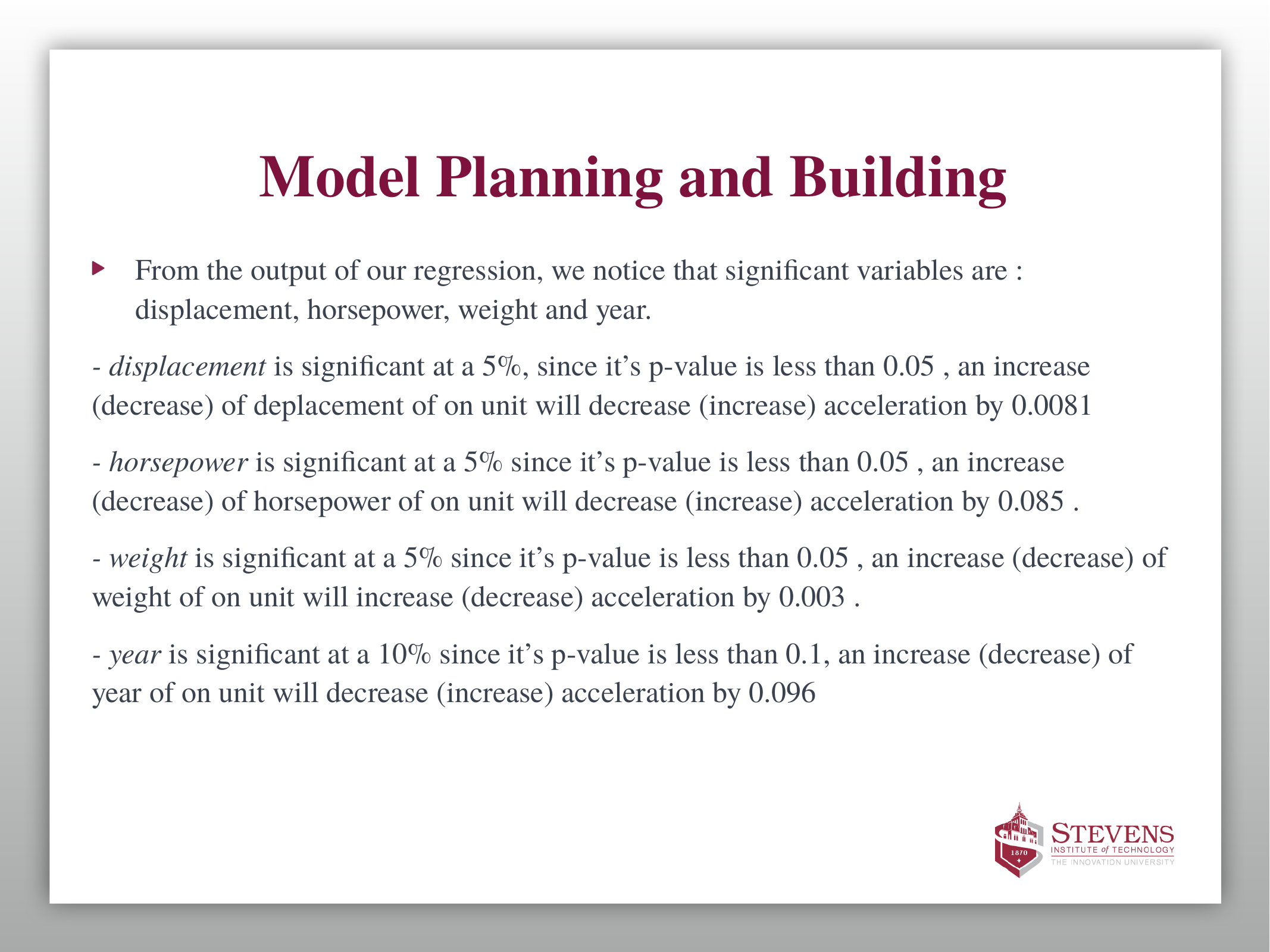

# Model Planning and Building
From the output of our regression, we notice that significant variables are : displacement, horsepower, weight and year.
- displacement is significant at a 5%, since it’s p-value is less than 0.05 , an increase (decrease) of deplacement of on unit will decrease (increase) acceleration by 0.0081
- horsepower is significant at a 5% since it’s p-value is less than 0.05 , an increase (decrease) of horsepower of on unit will decrease (increase) acceleration by 0.085 .
- weight is significant at a 5% since it’s p-value is less than 0.05 , an increase (decrease) of weight of on unit will increase (decrease) acceleration by 0.003 .
- year is significant at a 10% since it’s p-value is less than 0.1, an increase (decrease) of year of on unit will decrease (increase) acceleration by 0.096